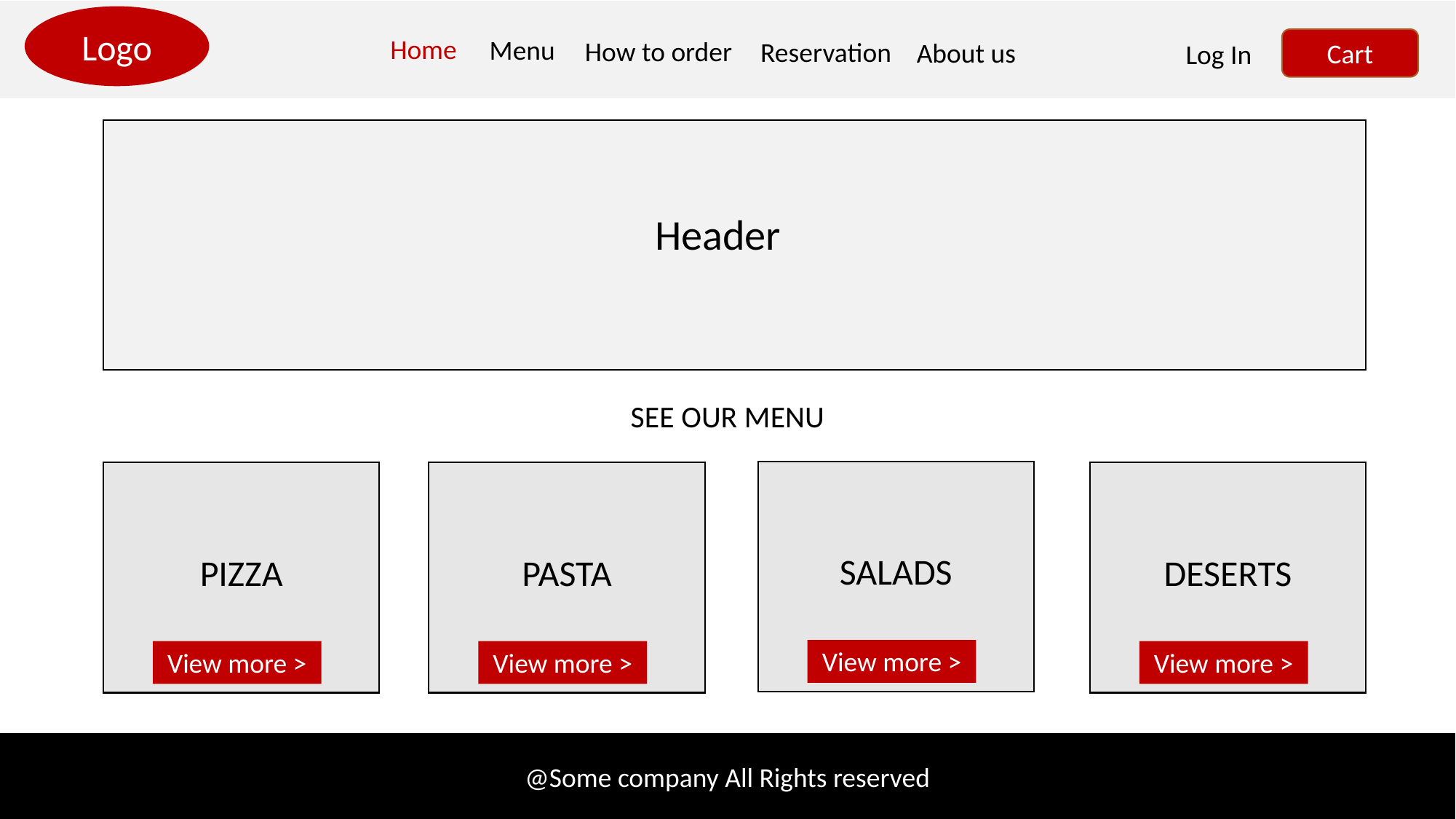

Logo
Home
Menu
How to order
Cart
Reservation
About us
Log In

Header
SEE OUR MENU

SALADS
PIZZA
PASTA
DESERTS
View more >
View more >
View more >
View more >
@Some company All Rights reserved